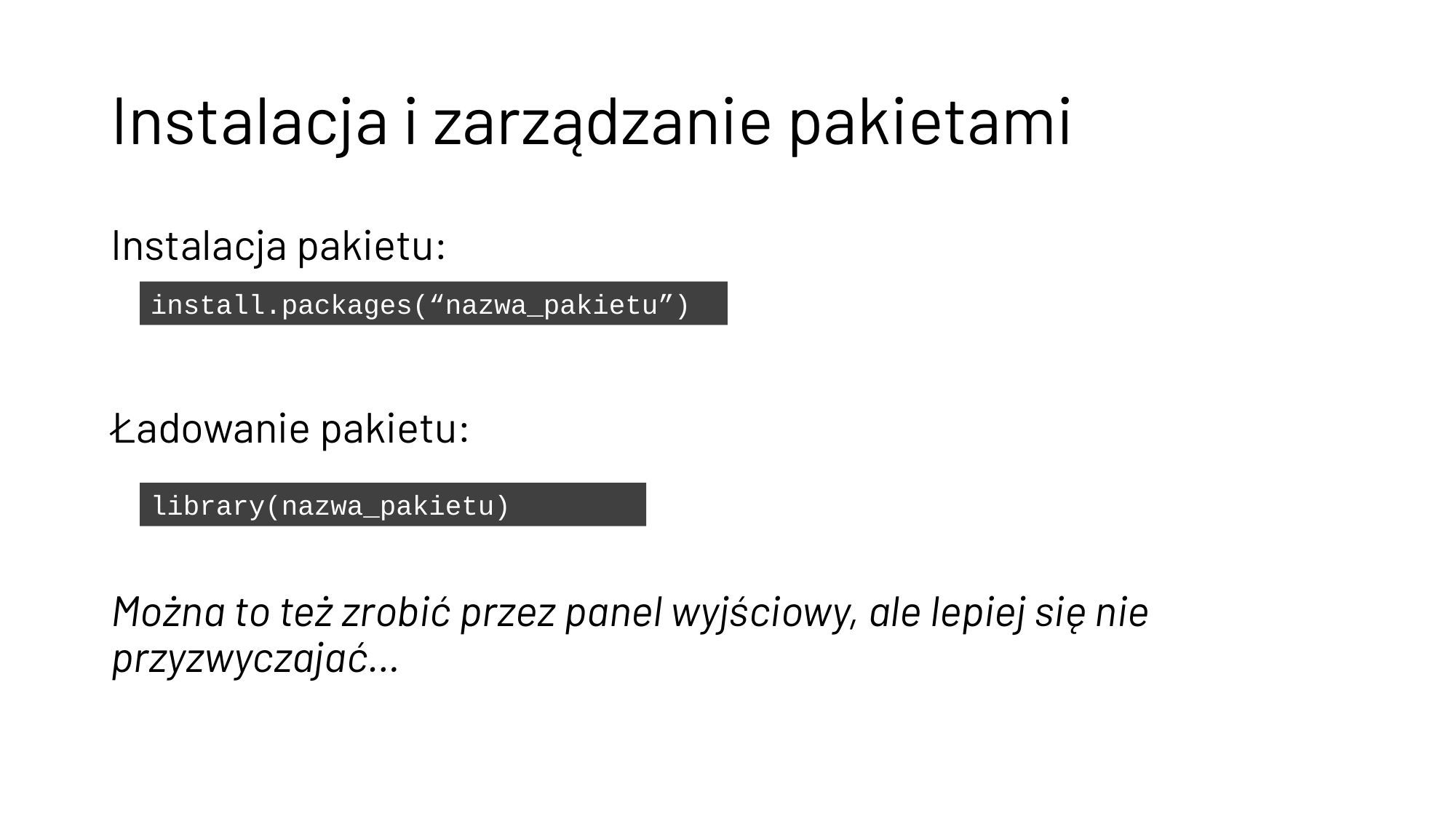

# Instalacja i zarządzanie pakietami
Instalacja pakietu:

Ładowanie pakietu:

Można to też zrobić przez panel wyjściowy, ale lepiej się nie przyzwyczajać…
install.packages(“nazwa_pakietu”)
library(nazwa_pakietu)